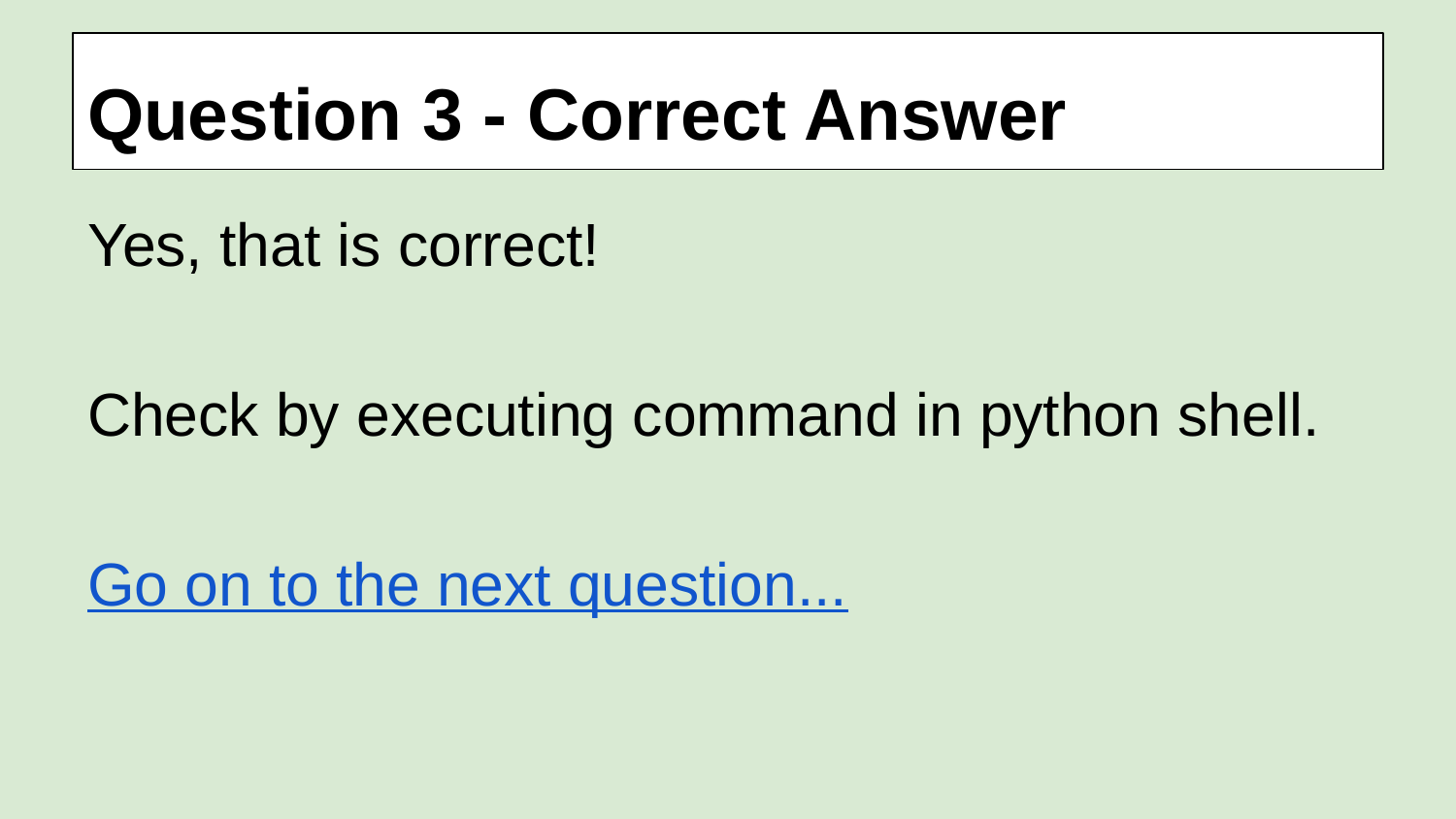

# Question 3 - Correct Answer
Yes, that is correct!

Check by executing command in python shell.

Go on to the next question...